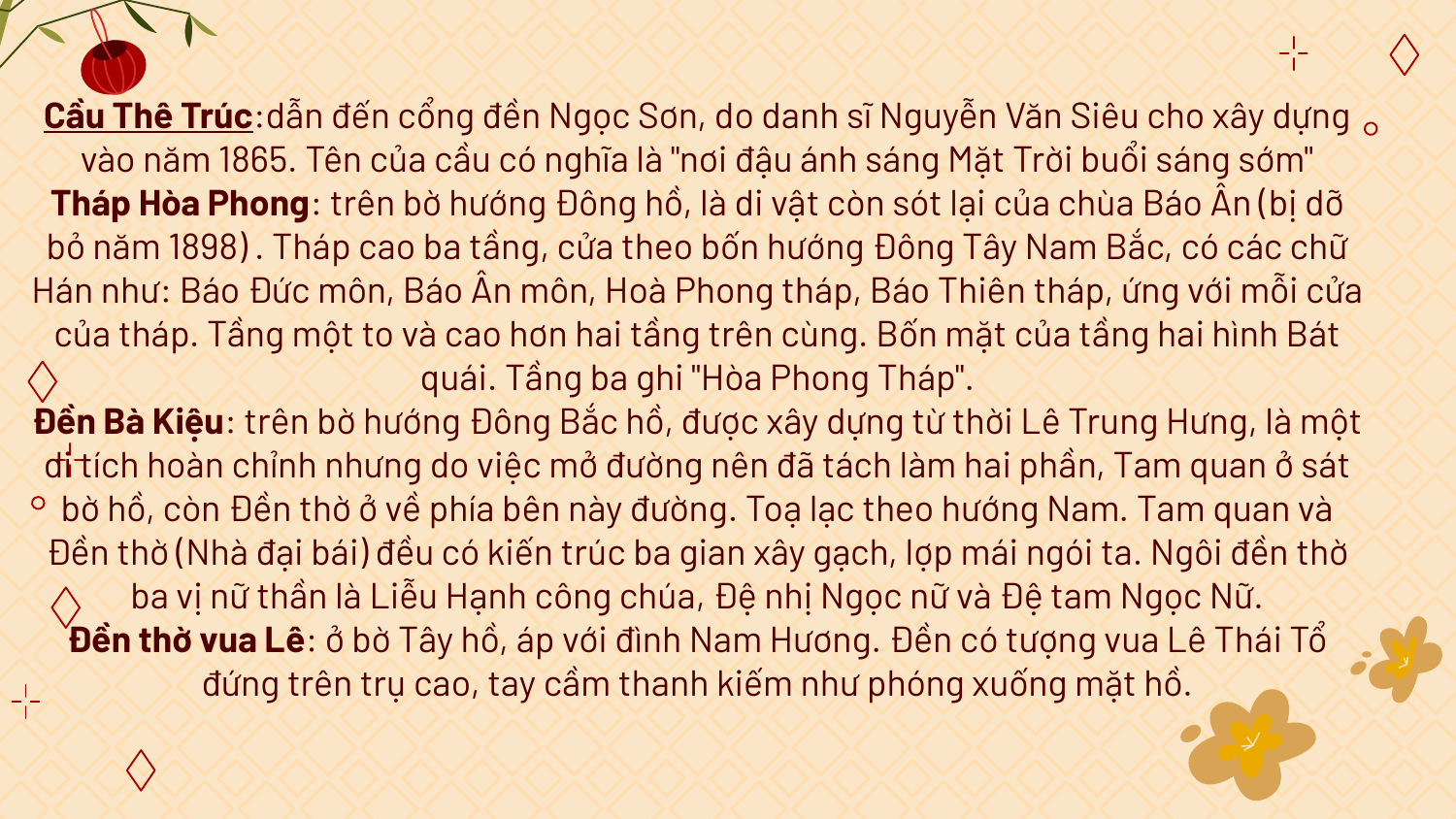

# Cầu Thê Trúc:dẫn đến cổng đền Ngọc Sơn, do danh sĩ Nguyễn Văn Siêu cho xây dựng vào năm 1865. Tên của cầu có nghĩa là "nơi đậu ánh sáng Mặt Trời buổi sáng sớm" Tháp Hòa Phong: trên bờ hướng Đông hồ, là di vật còn sót lại của chùa Báo Ân (bị dỡ bỏ năm 1898) . Tháp cao ba tầng, cửa theo bốn hướng Đông Tây Nam Bắc, có các chữ Hán như: Báo Đức môn, Báo Ân môn, Hoà Phong tháp, Báo Thiên tháp, ứng với mỗi cửa của tháp. Tầng một to và cao hơn hai tầng trên cùng. Bốn mặt của tầng hai hình Bát quái. Tầng ba ghi "Hòa Phong Tháp". Đền Bà Kiệu: trên bờ hướng Đông Bắc hồ, được xây dựng từ thời Lê Trung Hưng, là một di tích hoàn chỉnh nhưng do việc mở đường nên đã tách làm hai phần, Tam quan ở sát bờ hồ, còn Đền thờ ở về phía bên này đường. Toạ lạc theo hướng Nam. Tam quan và Đền thờ (Nhà đại bái) đều có kiến trúc ba gian xây gạch, lợp mái ngói ta. Ngôi đền thờ ba vị nữ thần là Liễu Hạnh công chúa, Đệ nhị Ngọc nữ và Đệ tam Ngọc Nữ. Đền thờ vua Lê: ở bờ Tây hồ, áp với đình Nam Hương. Đền có tượng vua Lê Thái Tổ đứng trên trụ cao, tay cầm thanh kiếm như phóng xuống mặt hồ.